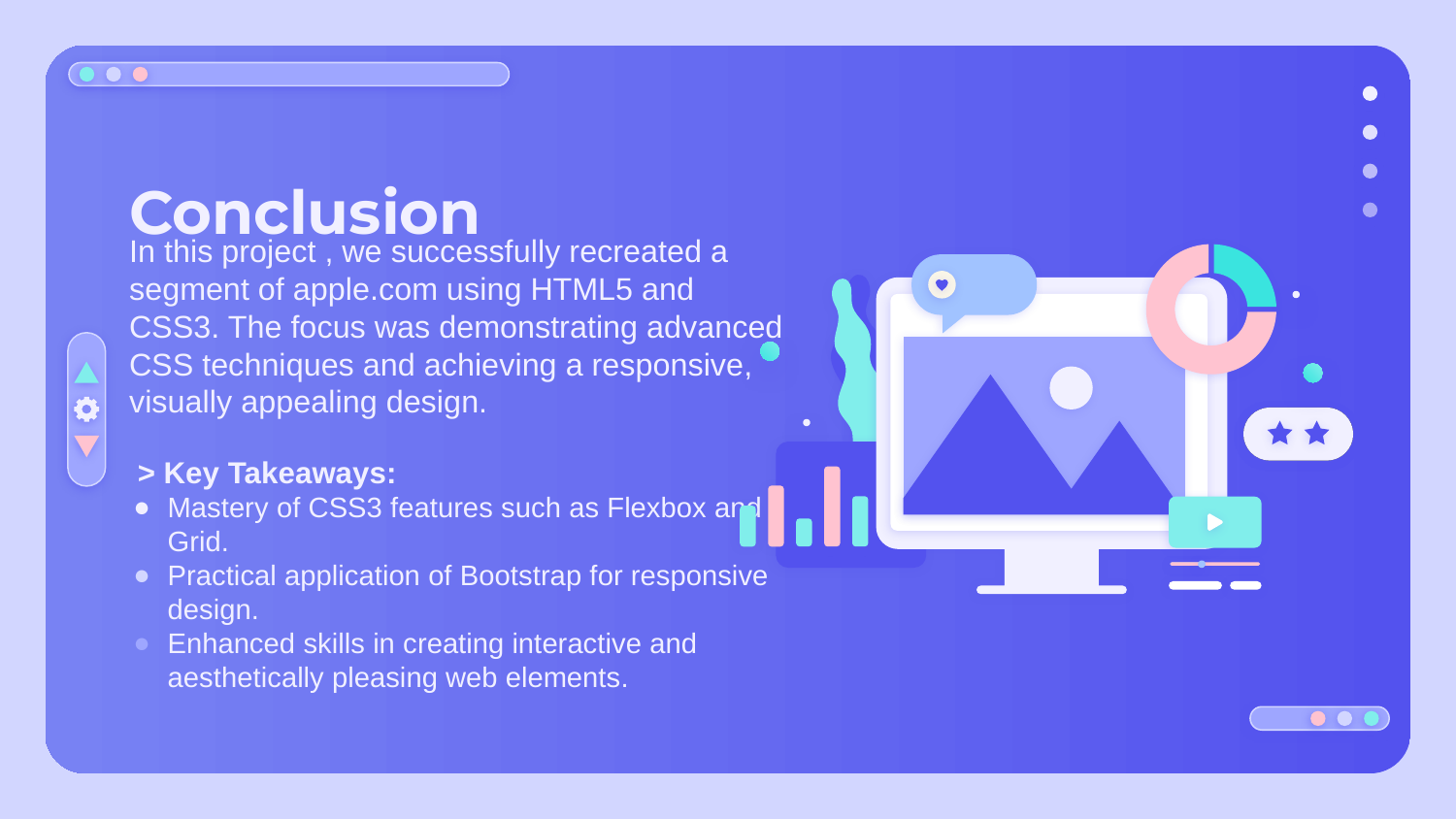

# Conclusion

In this project , we successfully recreated a segment of apple.com using HTML5 and CSS3. The focus was demonstrating advanced CSS techniques and achieving a responsive, visually appealing design.
 > Key Takeaways:
Mastery of CSS3 features such as Flexbox and Grid.
Practical application of Bootstrap for responsive design.
Enhanced skills in creating interactive and aesthetically pleasing web elements.